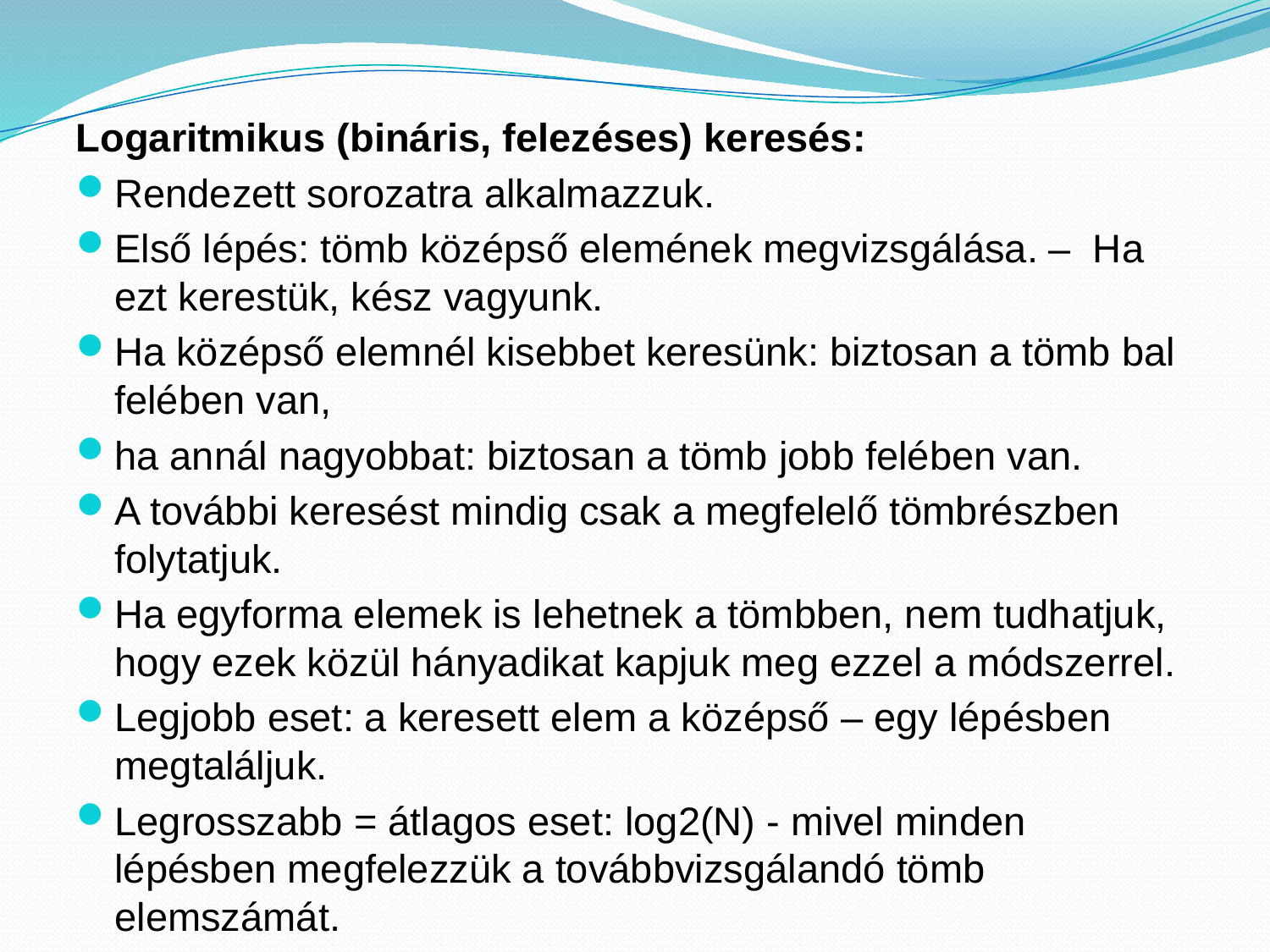

Logaritmikus (bináris, felezéses) keresés:
Rendezett sorozatra alkalmazzuk.
Első lépés: tömb középső elemének megvizsgálása. –  Ha ezt kerestük, kész vagyunk.
Ha középső elemnél kisebbet keresünk: biztosan a tömb bal felében van,
ha annál nagyobbat: biztosan a tömb jobb felében van.
A további keresést mindig csak a megfelelő tömbrészben folytatjuk.
Ha egyforma elemek is lehetnek a tömbben, nem tudhatjuk, hogy ezek közül hányadikat kapjuk meg ezzel a módszerrel.
Legjobb eset: a keresett elem a középső – egy lépésben megtaláljuk.
Legrosszabb = átlagos eset: log2(N) - mivel minden lépésben megfelezzük a továbbvizsgálandó tömb elemszámát.